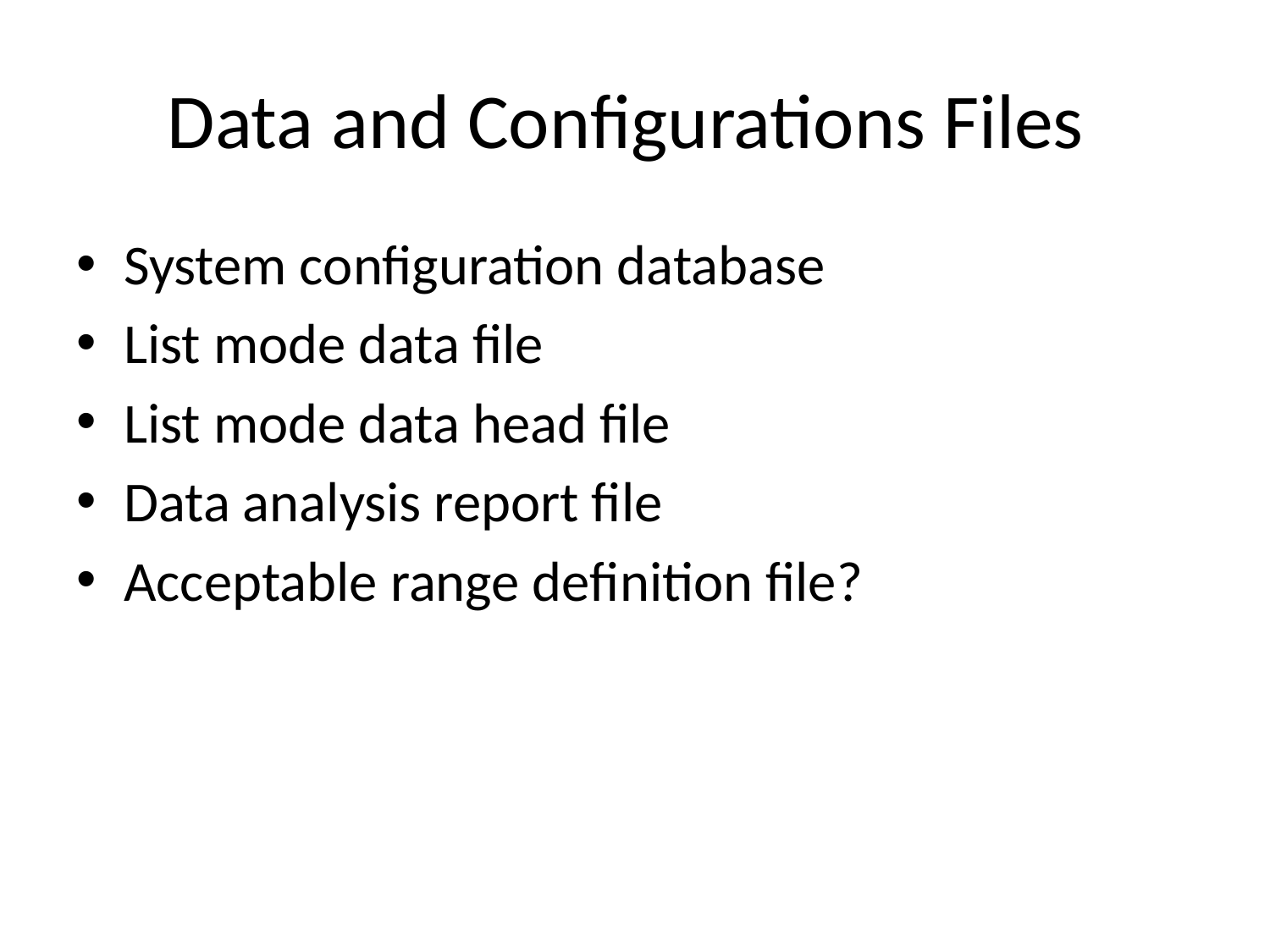

# Data and Configurations Files
System configuration database
List mode data file
List mode data head file
Data analysis report file
Acceptable range definition file?